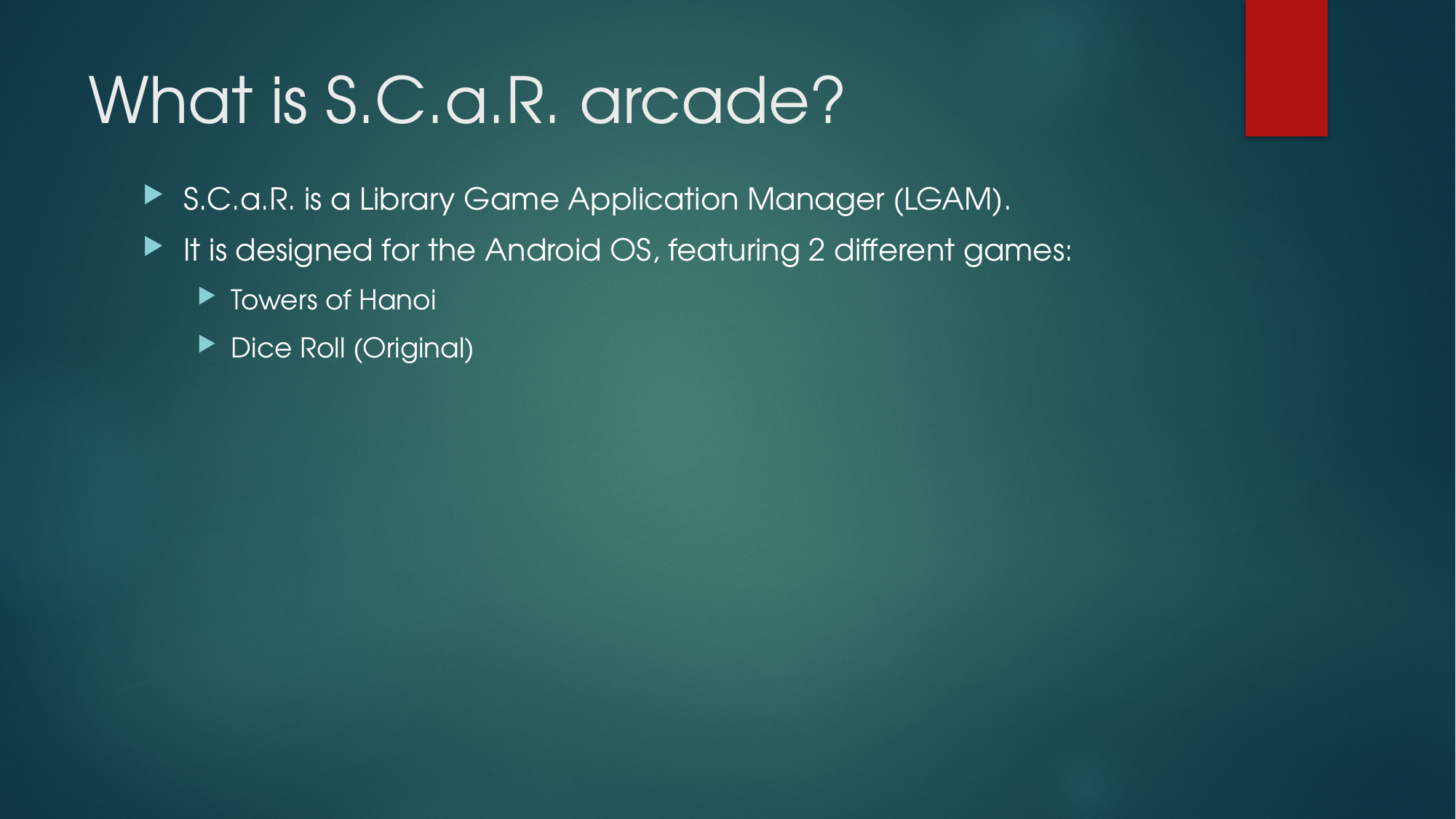

# What is S.C.a.R. arcade?
S.C.a.R. is a Library Game Application Manager (LGAM).
It is designed for the Android OS, featuring 2 different games:
Towers of Hanoi
Dice Roll (Original)